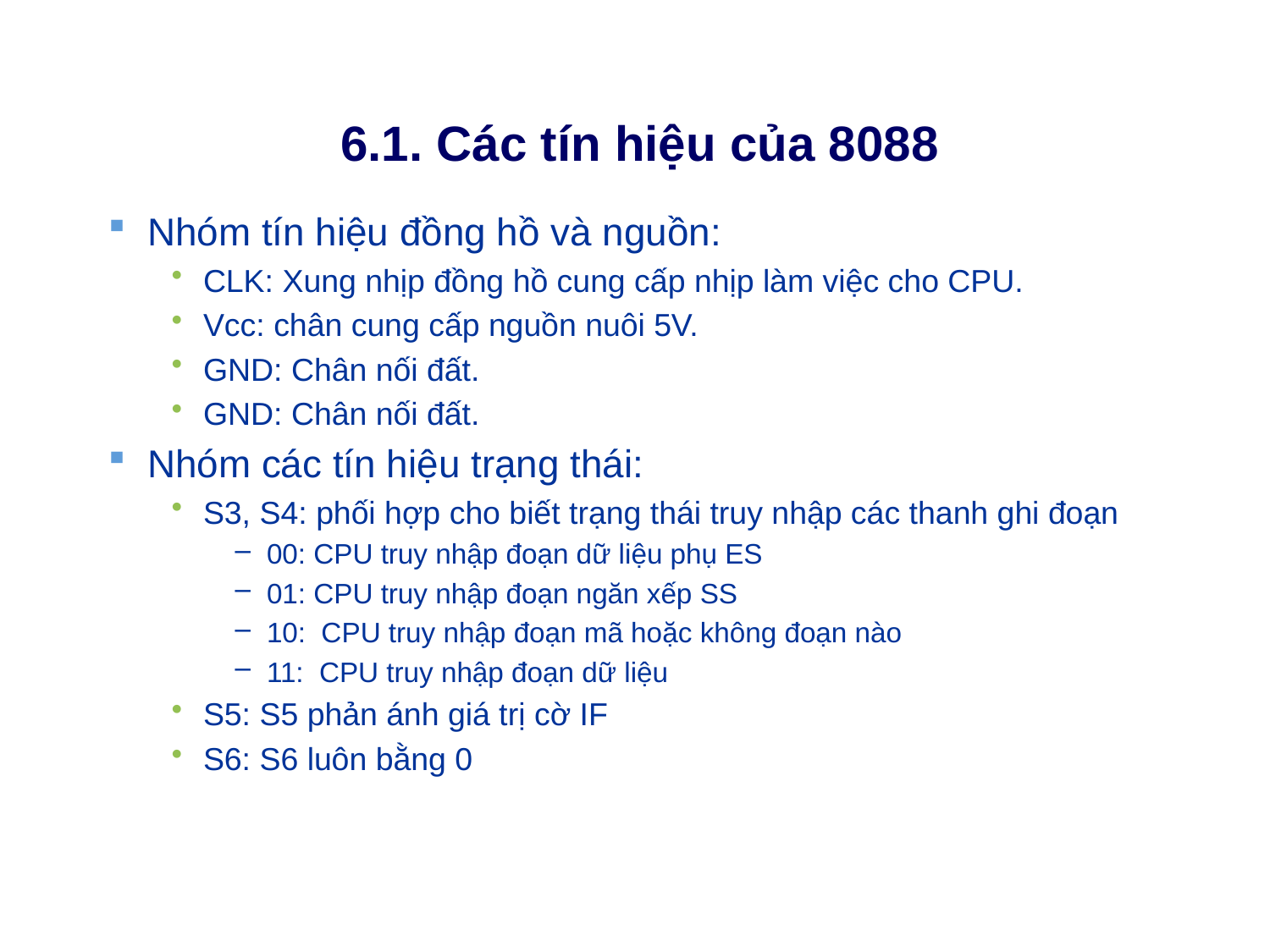

# 6.1. Các tín hiệu của 8088
Nhóm tín hiệu đồng hồ và nguồn:
CLK: Xung nhịp đồng hồ cung cấp nhịp làm việc cho CPU.
Vcc: chân cung cấp nguồn nuôi 5V.
GND: Chân nối đất.
GND: Chân nối đất.
Nhóm các tín hiệu trạng thái:
S3, S4: phối hợp cho biết trạng thái truy nhập các thanh ghi đoạn
00: CPU truy nhập đoạn dữ liệu phụ ES
01: CPU truy nhập đoạn ngăn xếp SS
10:  CPU truy nhập đoạn mã hoặc không đoạn nào
11:  CPU truy nhập đoạn dữ liệu
S5: S5 phản ánh giá trị cờ IF
S6: S6 luôn bằng 0